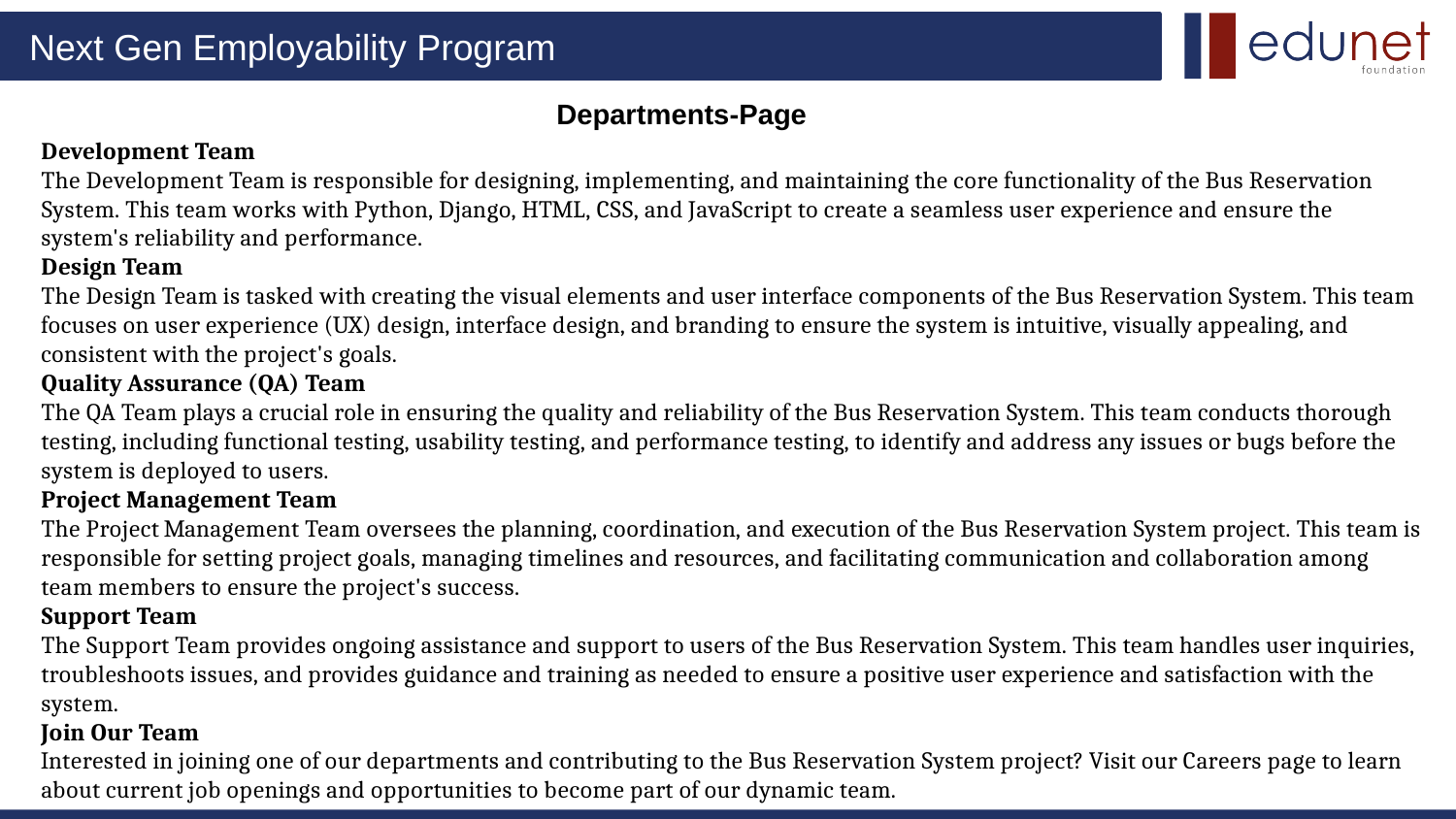

# Departments-Page
Development Team
The Development Team is responsible for designing, implementing, and maintaining the core functionality of the Bus Reservation System. This team works with Python, Django, HTML, CSS, and JavaScript to create a seamless user experience and ensure the system's reliability and performance.
Design Team
The Design Team is tasked with creating the visual elements and user interface components of the Bus Reservation System. This team focuses on user experience (UX) design, interface design, and branding to ensure the system is intuitive, visually appealing, and consistent with the project's goals.
Quality Assurance (QA) Team
The QA Team plays a crucial role in ensuring the quality and reliability of the Bus Reservation System. This team conducts thorough testing, including functional testing, usability testing, and performance testing, to identify and address any issues or bugs before the system is deployed to users.
Project Management Team
The Project Management Team oversees the planning, coordination, and execution of the Bus Reservation System project. This team is responsible for setting project goals, managing timelines and resources, and facilitating communication and collaboration among team members to ensure the project's success.
Support Team
The Support Team provides ongoing assistance and support to users of the Bus Reservation System. This team handles user inquiries, troubleshoots issues, and provides guidance and training as needed to ensure a positive user experience and satisfaction with the system.
Join Our Team
Interested in joining one of our departments and contributing to the Bus Reservation System project? Visit our Careers page to learn about current job openings and opportunities to become part of our dynamic team.